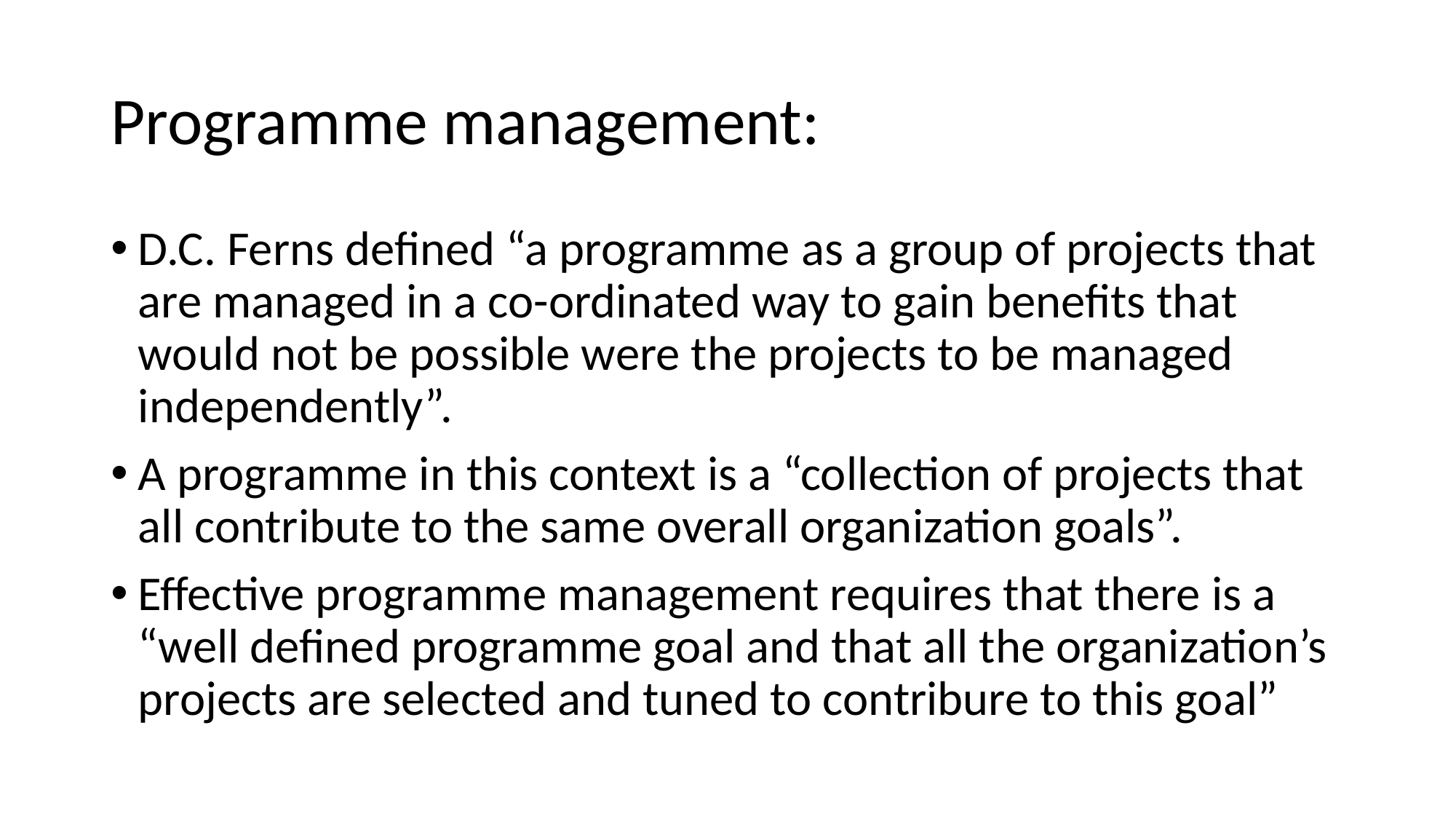

# Programme management:
D.C. Ferns defined “a programme as a group of projects that are managed in a co-ordinated way to gain benefits that would not be possible were the projects to be managed independently”.
A programme in this context is a “collection of projects that all contribute to the same overall organization goals”.
Effective programme management requires that there is a “well defined programme goal and that all the organization’s projects are selected and tuned to contribure to this goal”